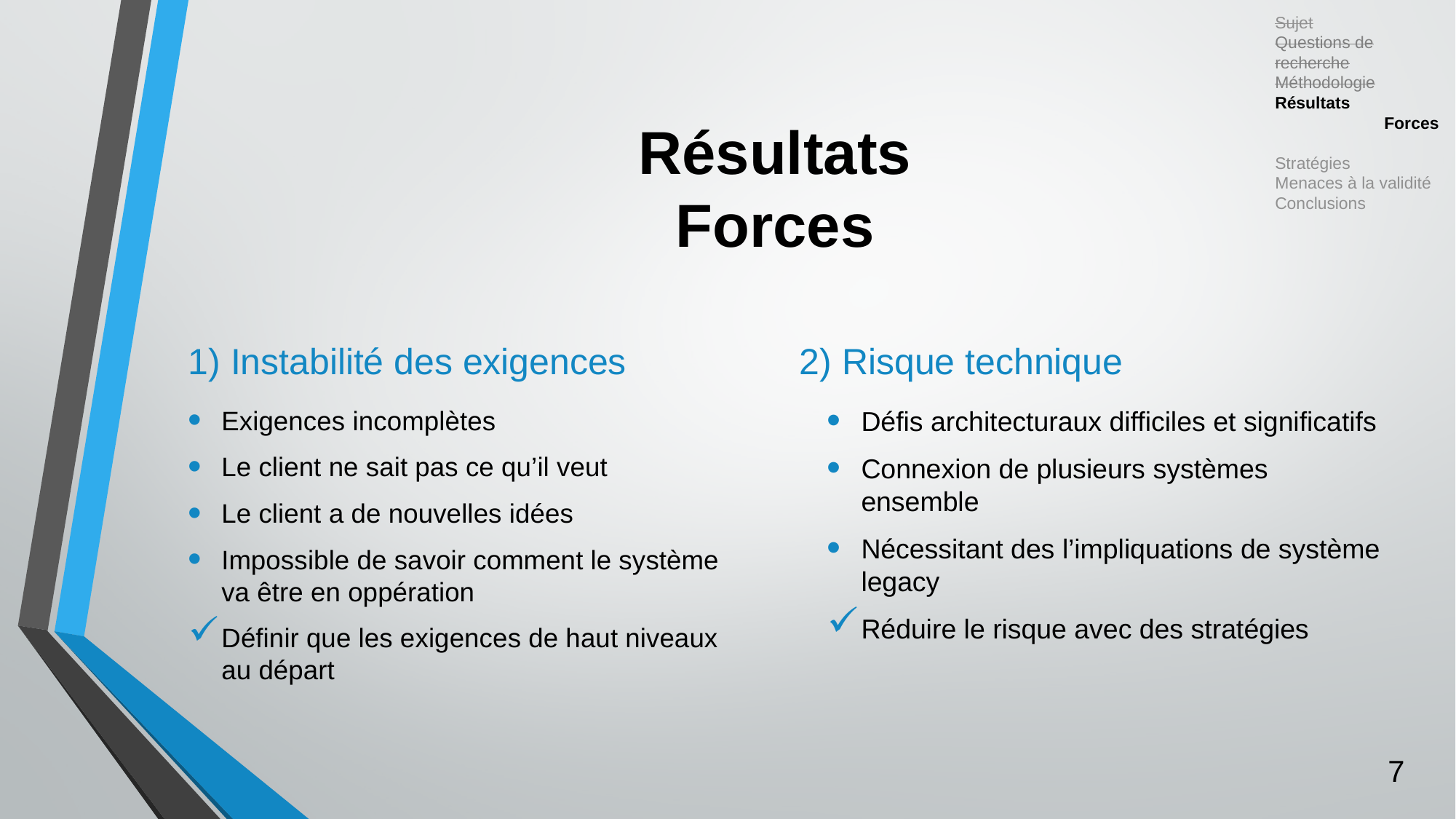

Sujet
Questions de recherche
Méthodologie
Résultats
	Forces
	Stratégies
Menaces à la validité
Conclusions

# Résultats Forces
1) Instabilité des exigences
2) Risque technique
Exigences incomplètes
Le client ne sait pas ce qu’il veut
Le client a de nouvelles idées
Impossible de savoir comment le système va être en oppération
Définir que les exigences de haut niveaux au départ
Défis architecturaux difficiles et significatifs
Connexion de plusieurs systèmes ensemble
Nécessitant des l’impliquations de système legacy
Réduire le risque avec des stratégies
7